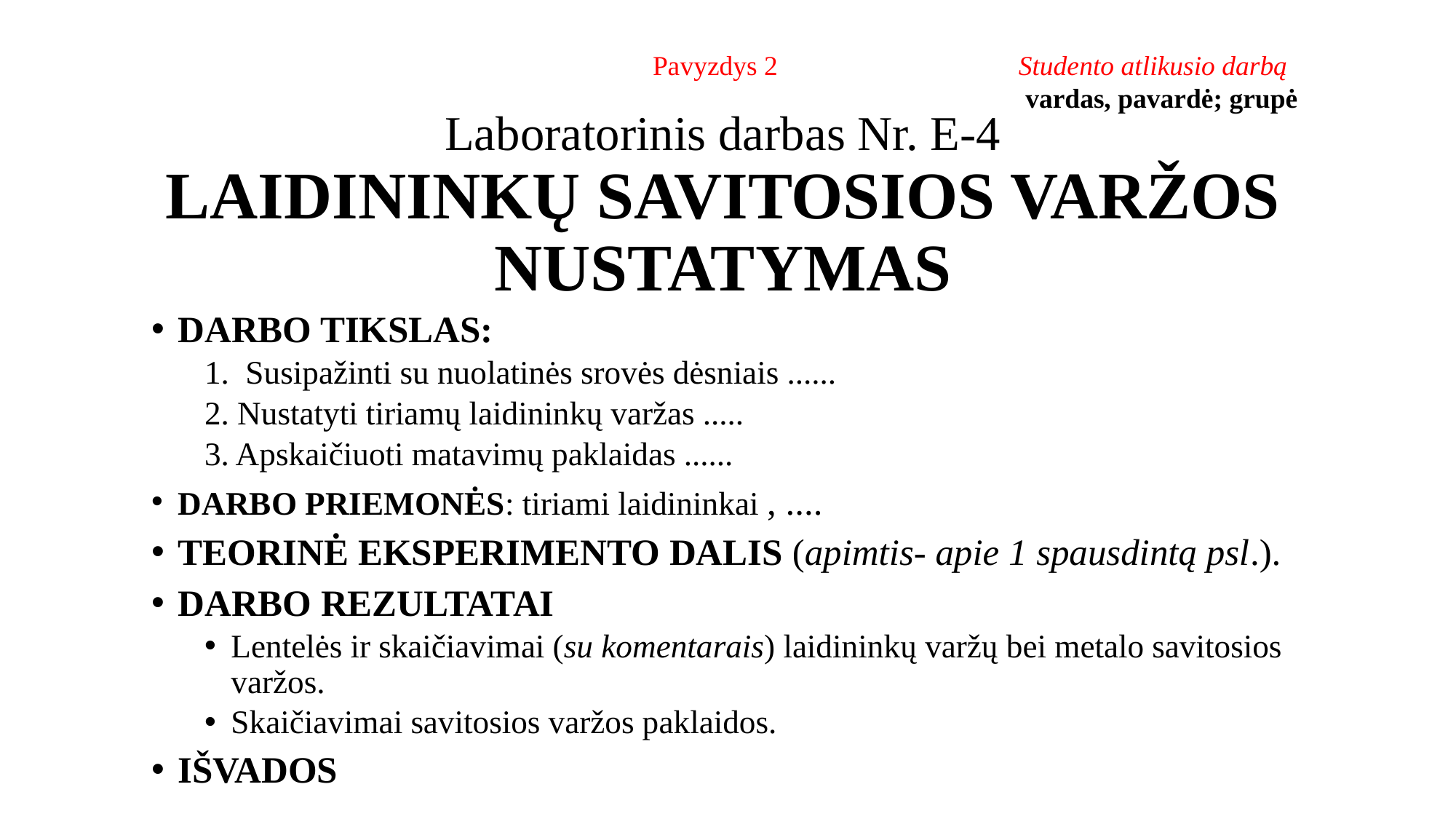

Pavyzdys 2
Studento atlikusio darbą
 vardas, pavardė; grupė
# Laboratorinis darbas Nr. E-4 LAIDININKŲ SAVITOSIOS VARŽOS NUSTATYMAS
DARBO TIKSLAS:
1.  Susipažinti su nuolatinės srovės dėsniais ......
2. Nustatyti tiriamų laidininkų varžas .....
3. Apskaičiuoti matavimų paklaidas ......
DARBO PRIEMONĖS: tiriami laidininkai , ....
TEORINĖ EKSPERIMENTO DALIS (apimtis- apie 1 spausdintą psl.).
DARBO REZULTATAI
Lentelės ir skaičiavimai (su komentarais) laidininkų varžų bei metalo savitosios varžos.
Skaičiavimai savitosios varžos paklaidos.
IŠVADOS